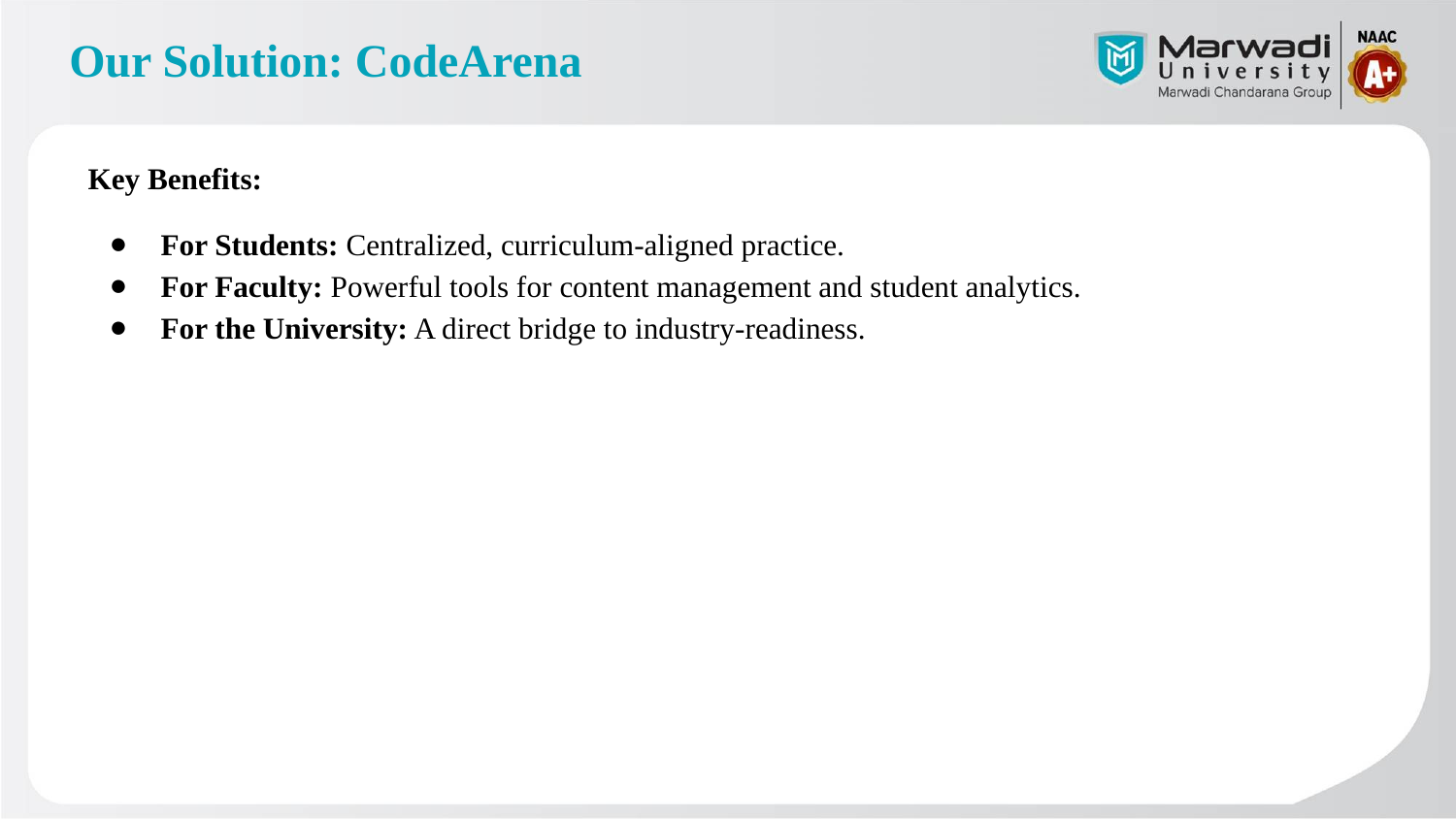

# Our Solution: CodeArena

Key Benefits:
For Students: Centralized, curriculum-aligned practice.
For Faculty: Powerful tools for content management and student analytics.
For the University: A direct bridge to industry-readiness.